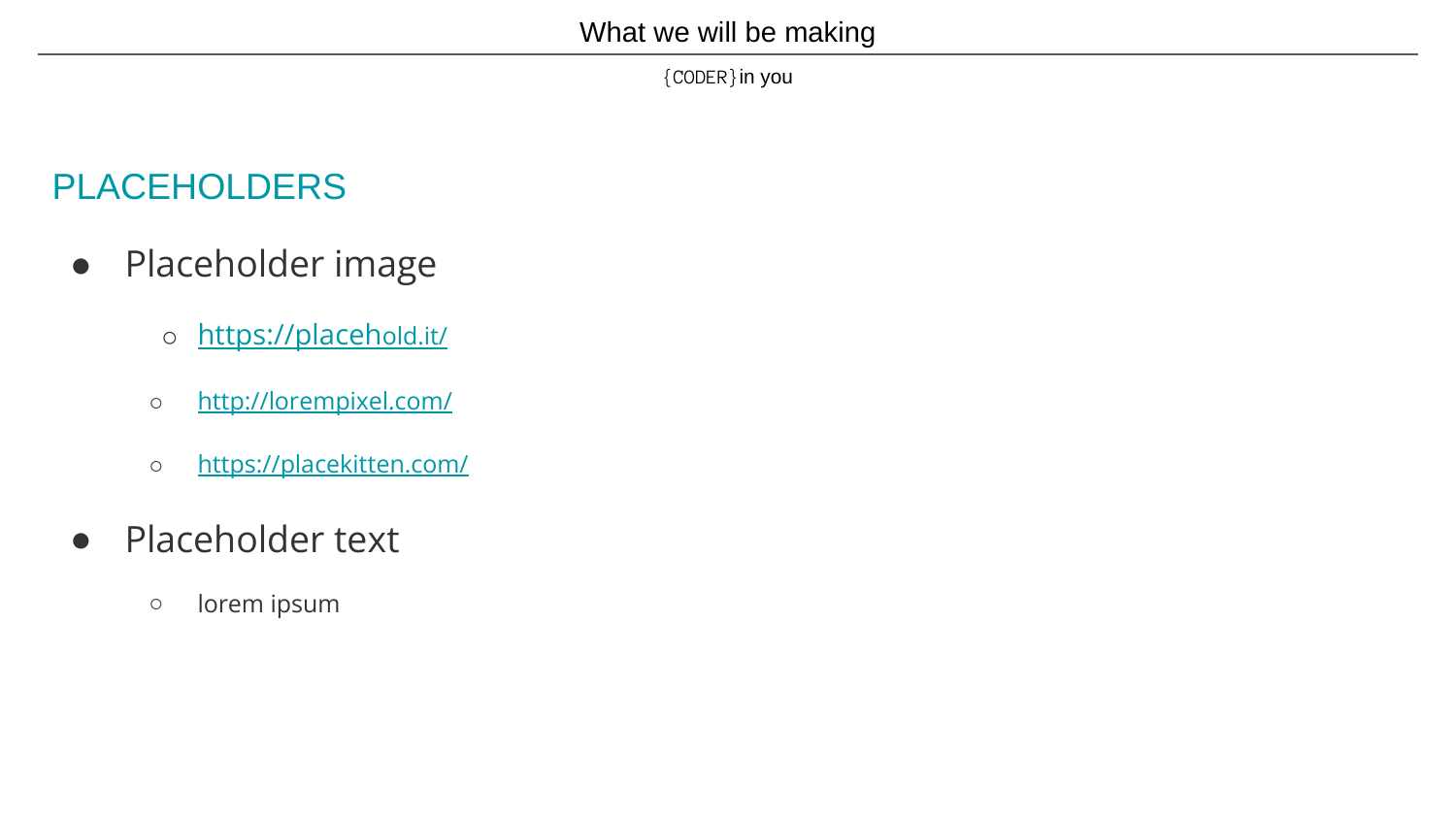

What we will be making
{CODER}in you
PLACEHOLDERS
Placeholder image
https://placehold.it/
http://lorempixel.com/
https://placekitten.com/
Placeholder text
lorem ipsum